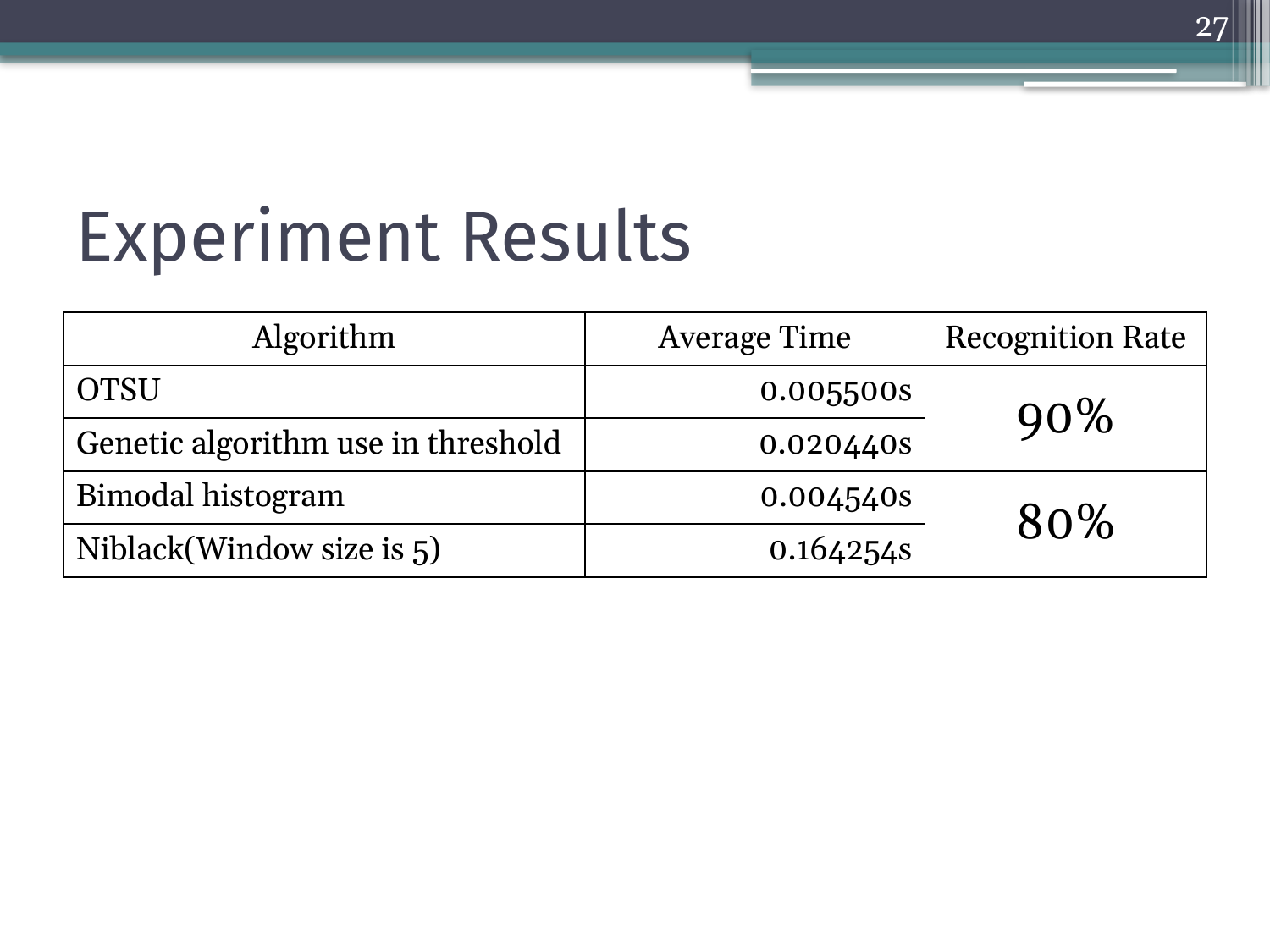

27
# Experiment Results
| Algorithm | Average Time | Recognition Rate |
| --- | --- | --- |
| OTSU | 0.005500s | 90% |
| Genetic algorithm use in threshold | 0.020440s |  |
| Bimodal histogram | 0.004540s | 80% |
| Niblack(Window size is 5) | 0.164254s |  |